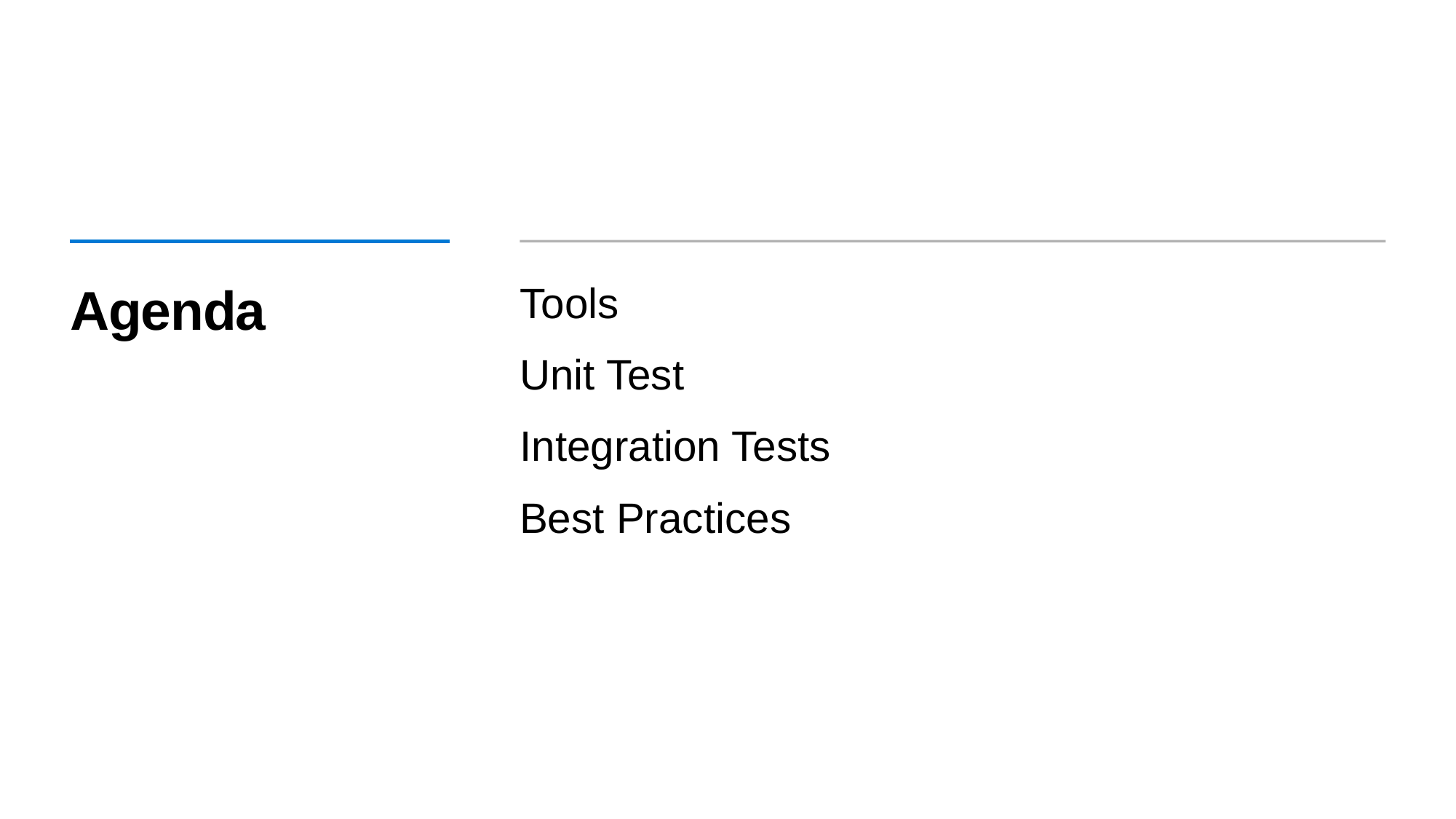

# Agenda
Tools
Unit Test
Integration Tests
Best Practices